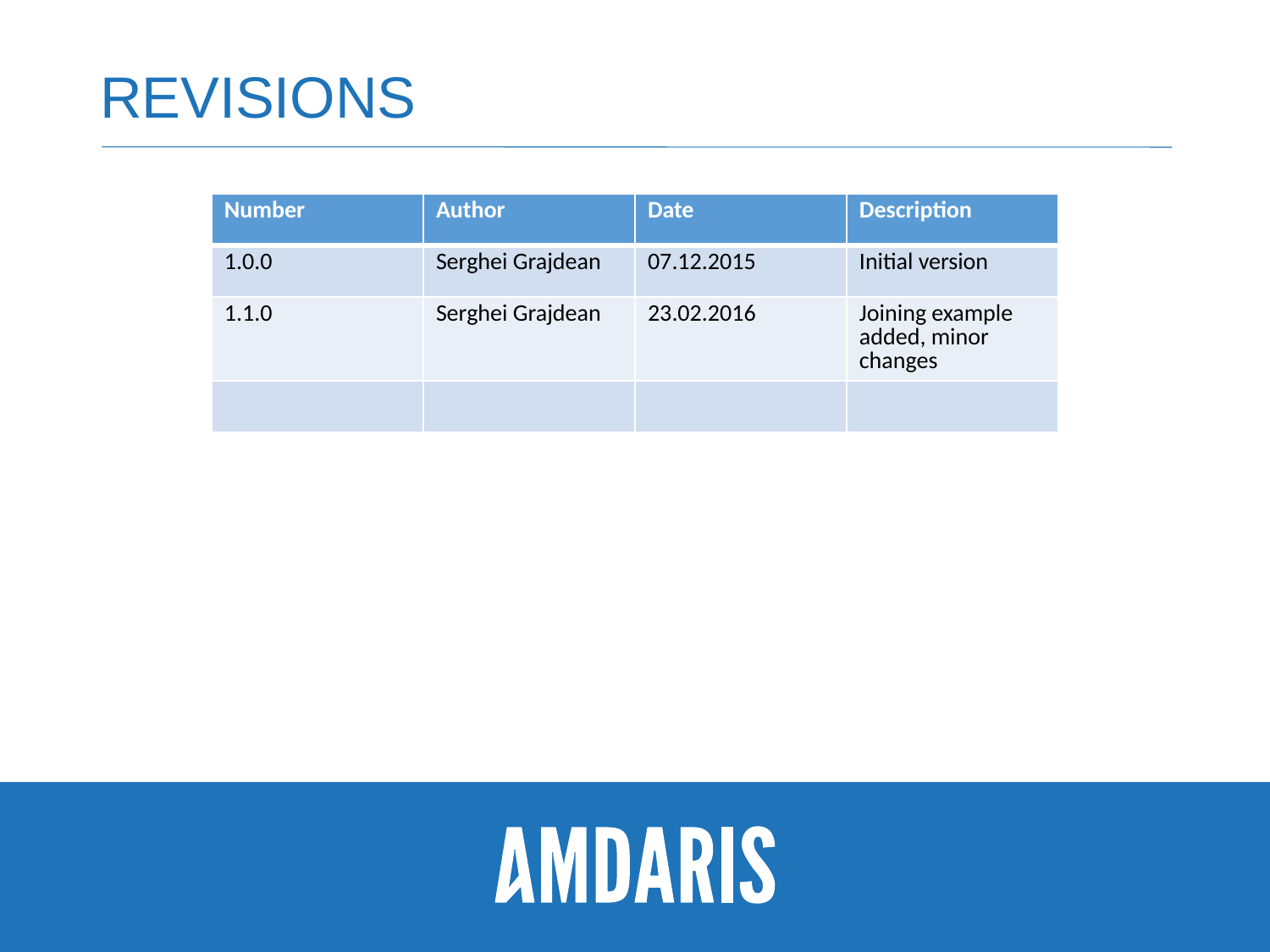

# Revisions

| Number | Author | Date | Description |
| --- | --- | --- | --- |
| 1.0.0 | Serghei Grajdean | 07.12.2015 | Initial version |
| 1.1.0 | Serghei Grajdean | 23.02.2016 | Joining example added, minor changes |
|  |  |  |  |